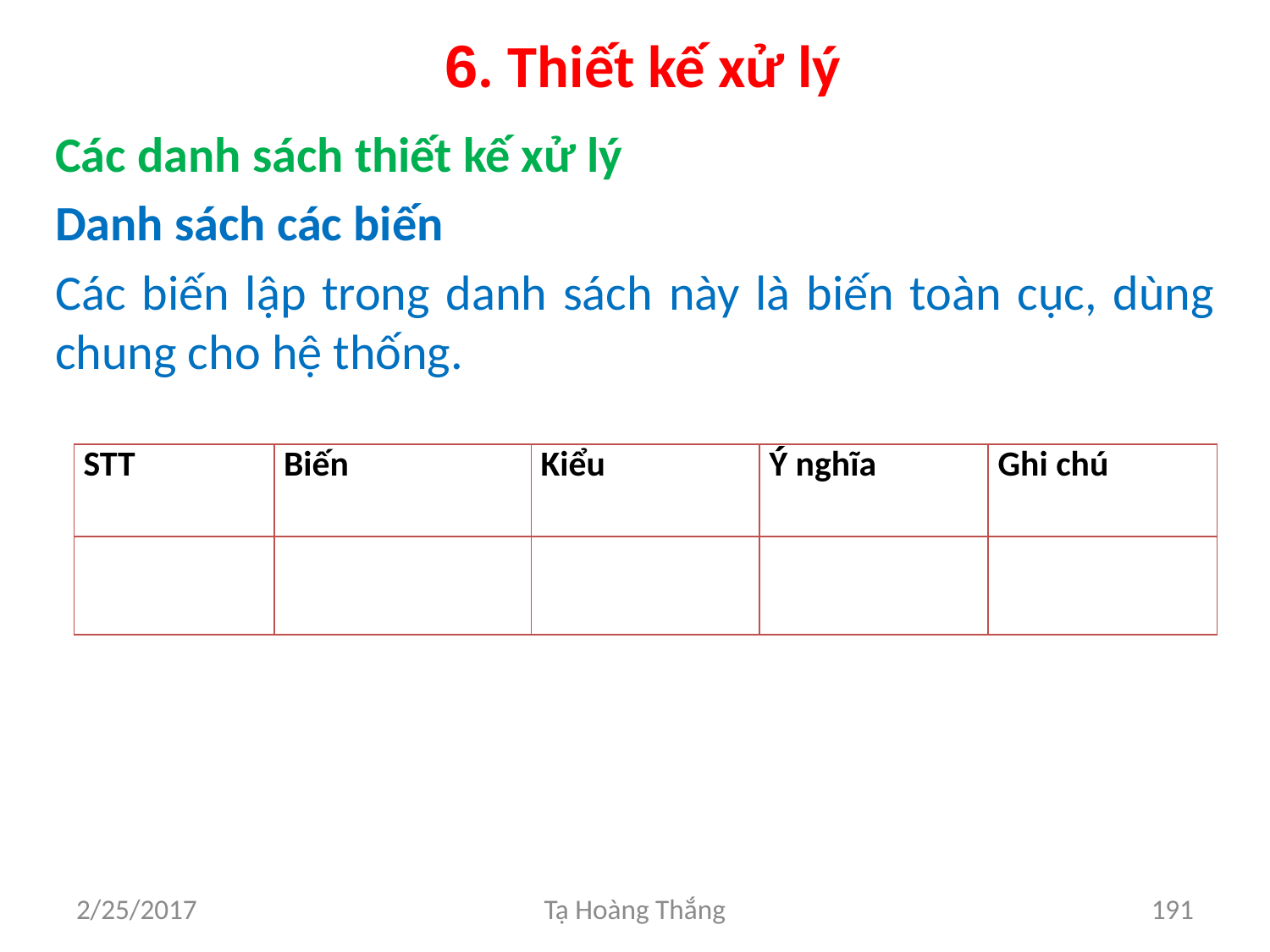

# 6. Thiết kế xử lý
Các danh sách thiết kế xử lý
Danh sách các biến
Các biến lập trong danh sách này là biến toàn cục, dùng chung cho hệ thống.

| STT | Biến | Kiểu | Ý nghĩa | Ghi chú |
| --- | --- | --- | --- | --- |
|  |  |  |  |  |
2/25/2017
Tạ Hoàng Thắng
191